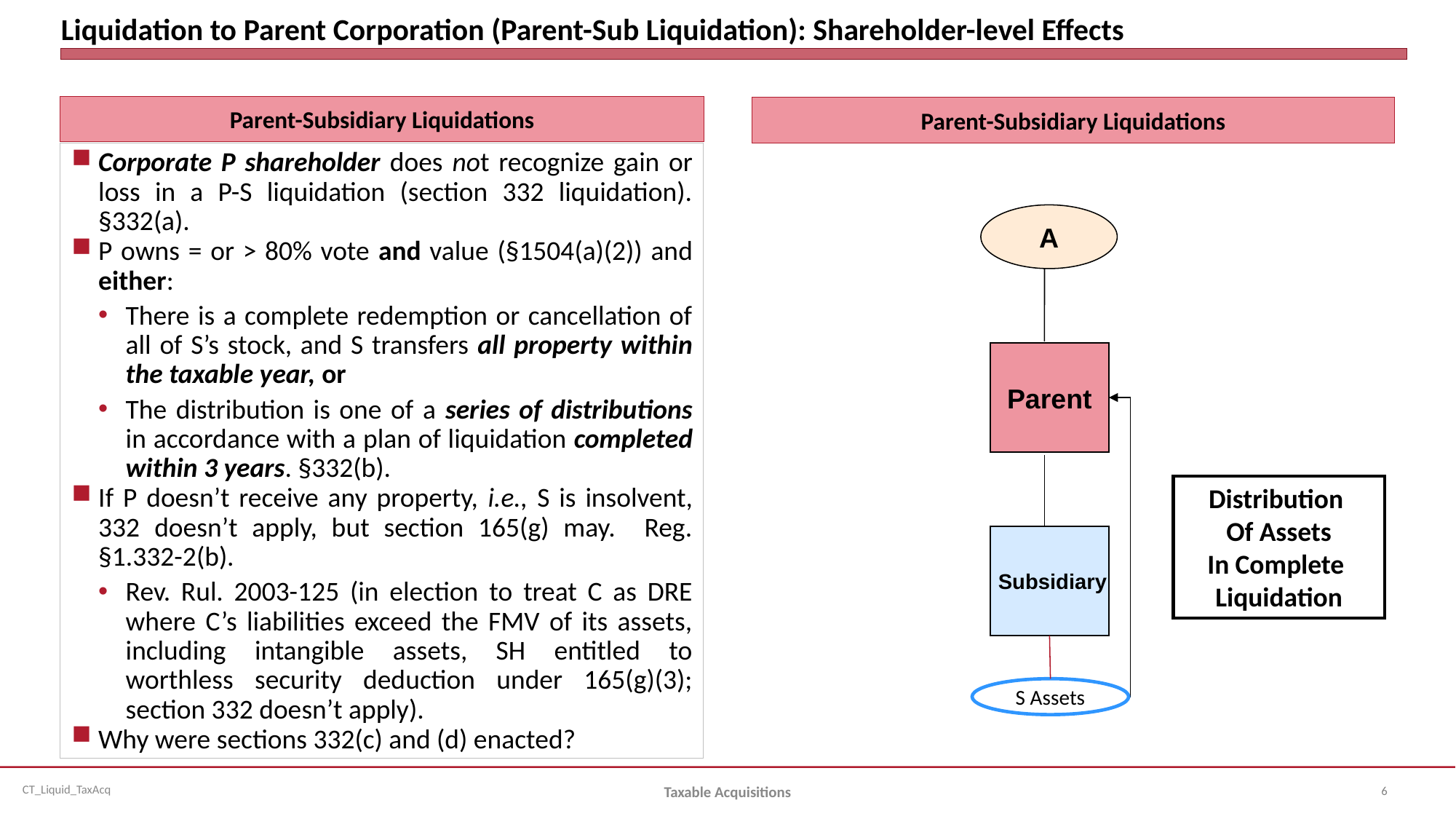

# Liquidation to Parent Corporation (Parent-Sub Liquidation): Shareholder-level Effects
Parent-Subsidiary Liquidations
Parent-Subsidiary Liquidations
Corporate P shareholder does not recognize gain or loss in a P-S liquidation (section 332 liquidation). §332(a).
P owns = or > 80% vote and value (§1504(a)(2)) and either:
There is a complete redemption or cancellation of all of S’s stock, and S transfers all property within the taxable year, or
The distribution is one of a series of distributions in accordance with a plan of liquidation completed within 3 years. §332(b).
If P doesn’t receive any property, i.e., S is insolvent, 332 doesn’t apply, but section 165(g) may.  Reg. §1.332-2(b).
Rev. Rul. 2003-125 (in election to treat C as DRE where C’s liabilities exceed the FMV of its assets, including intangible assets, SH entitled to worthless security deduction under 165(g)(3); section 332 doesn’t apply).
Why were sections 332(c) and (d) enacted?

A

 Parent

Distribution
Of Assets
In Complete
Liquidation
 Subsidiary
S Assets
6
Taxable Acquisitions